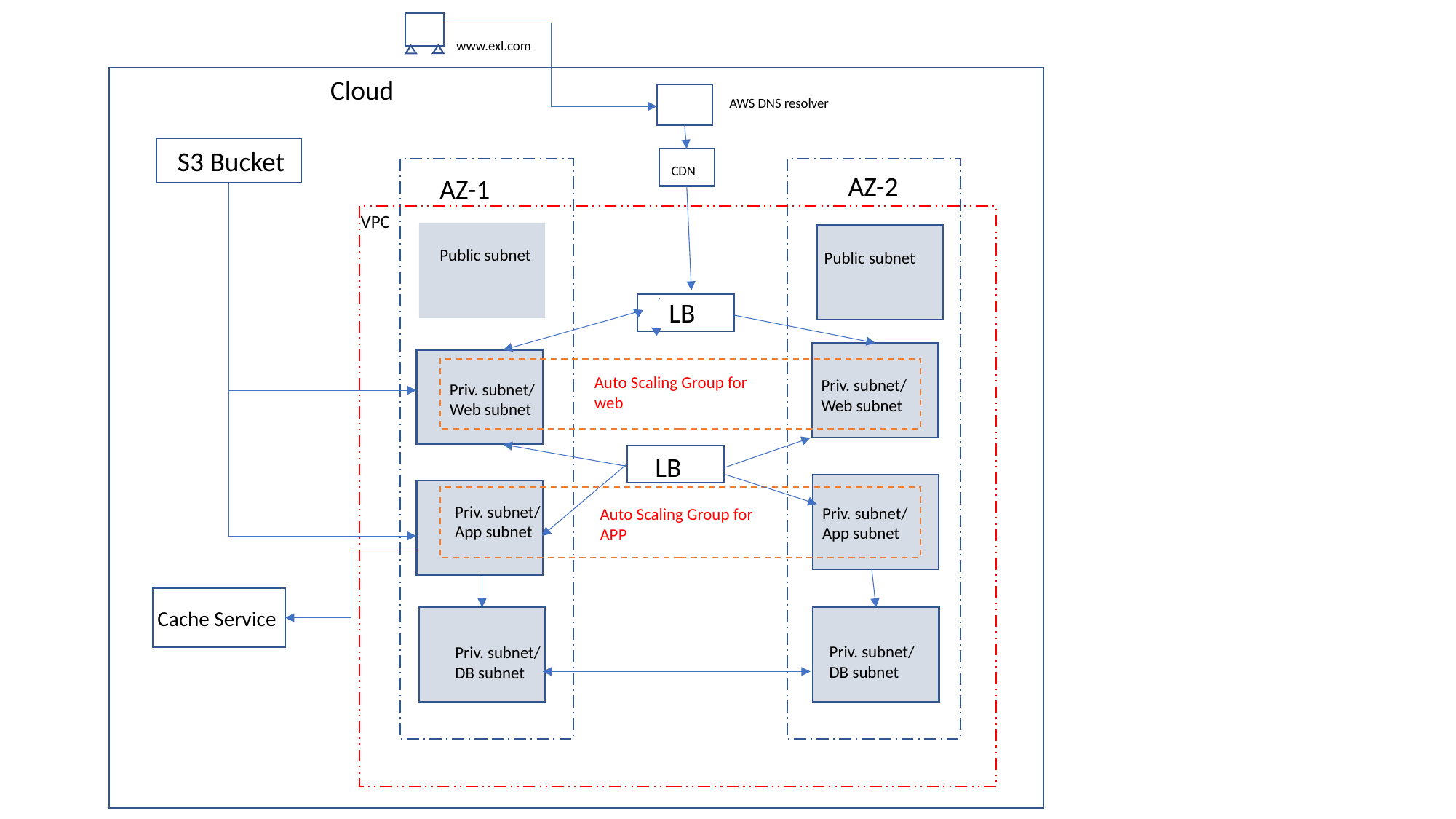

www.exl.com

Cloud

AWS DNS resolver

S3 Bucket

      CDN

AZ-2
AZ-1
VPC
architecture

Public subnet

Public subnet

LB

Auto Scaling Group for web
Priv. subnet/
Web subnet

Priv. subnet/
Web subnet

   LB

Priv. subnet/
App subnet

Priv. subnet/
App subnet

Auto Scaling Group for APP

Cache Service

Priv. subnet/
DB subnet

Priv. subnet/
DB subnet